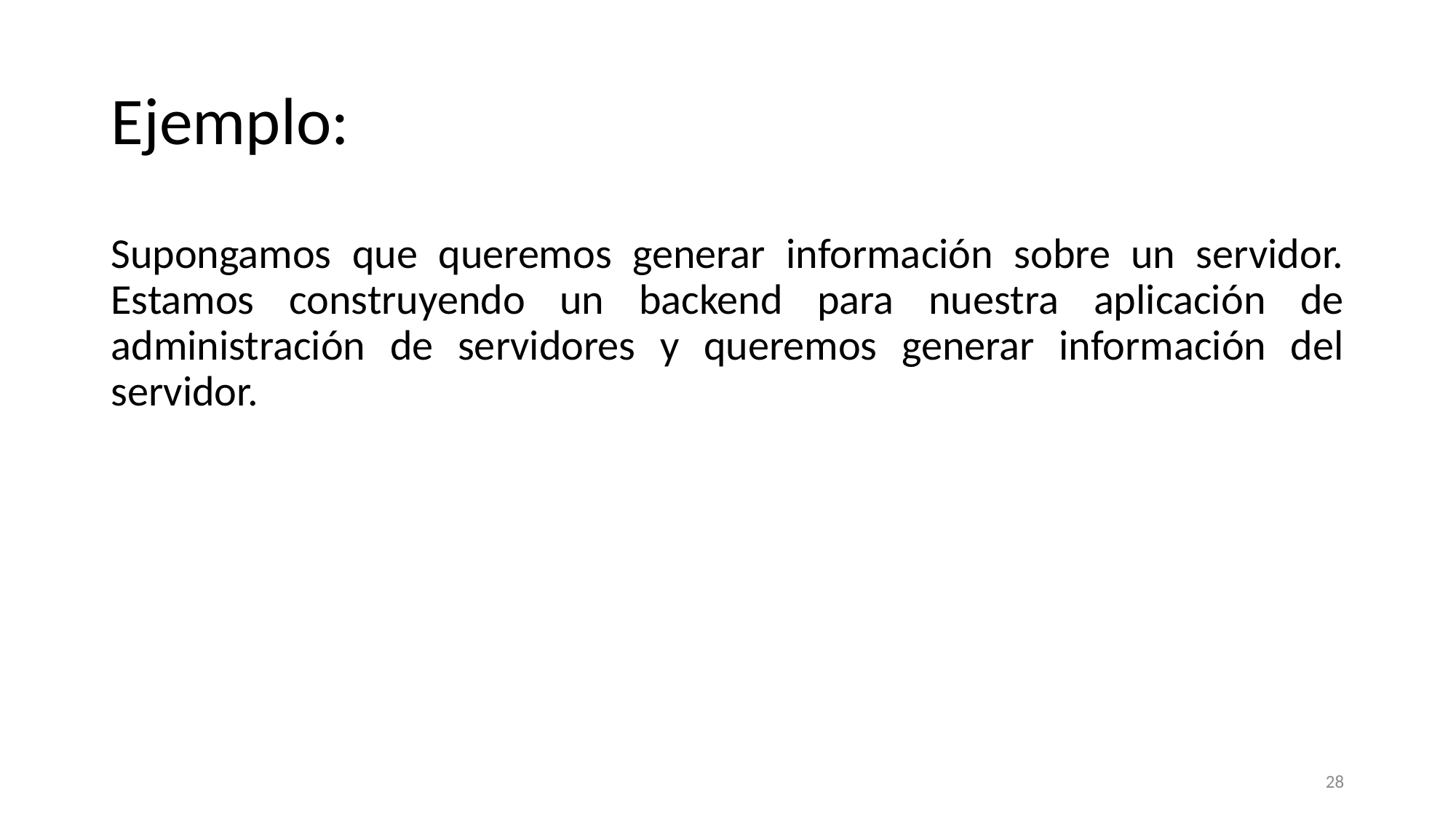

# Ejemplo:
Supongamos que queremos generar información sobre un servidor. Estamos construyendo un backend para nuestra aplicación de administración de servidores y queremos generar información del servidor.

28